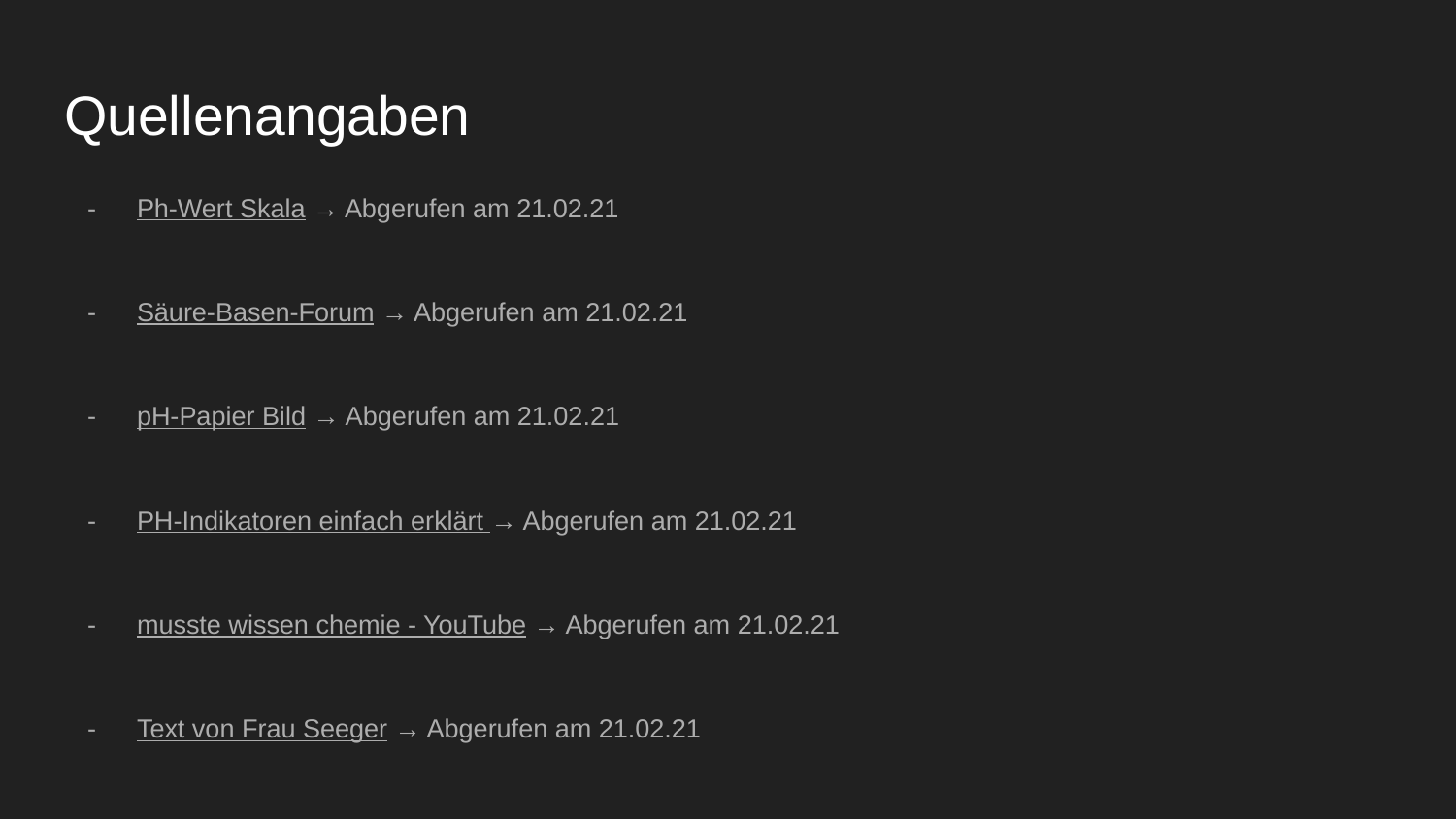

# Quellenangaben
Ph-Wert Skala → Abgerufen am 21.02.21

Säure-Basen-Forum → Abgerufen am 21.02.21

pH-Papier Bild → Abgerufen am 21.02.21

PH-Indikatoren einfach erklärt → Abgerufen am 21.02.21

musste wissen chemie - YouTube → Abgerufen am 21.02.21

Text von Frau Seeger → Abgerufen am 21.02.21